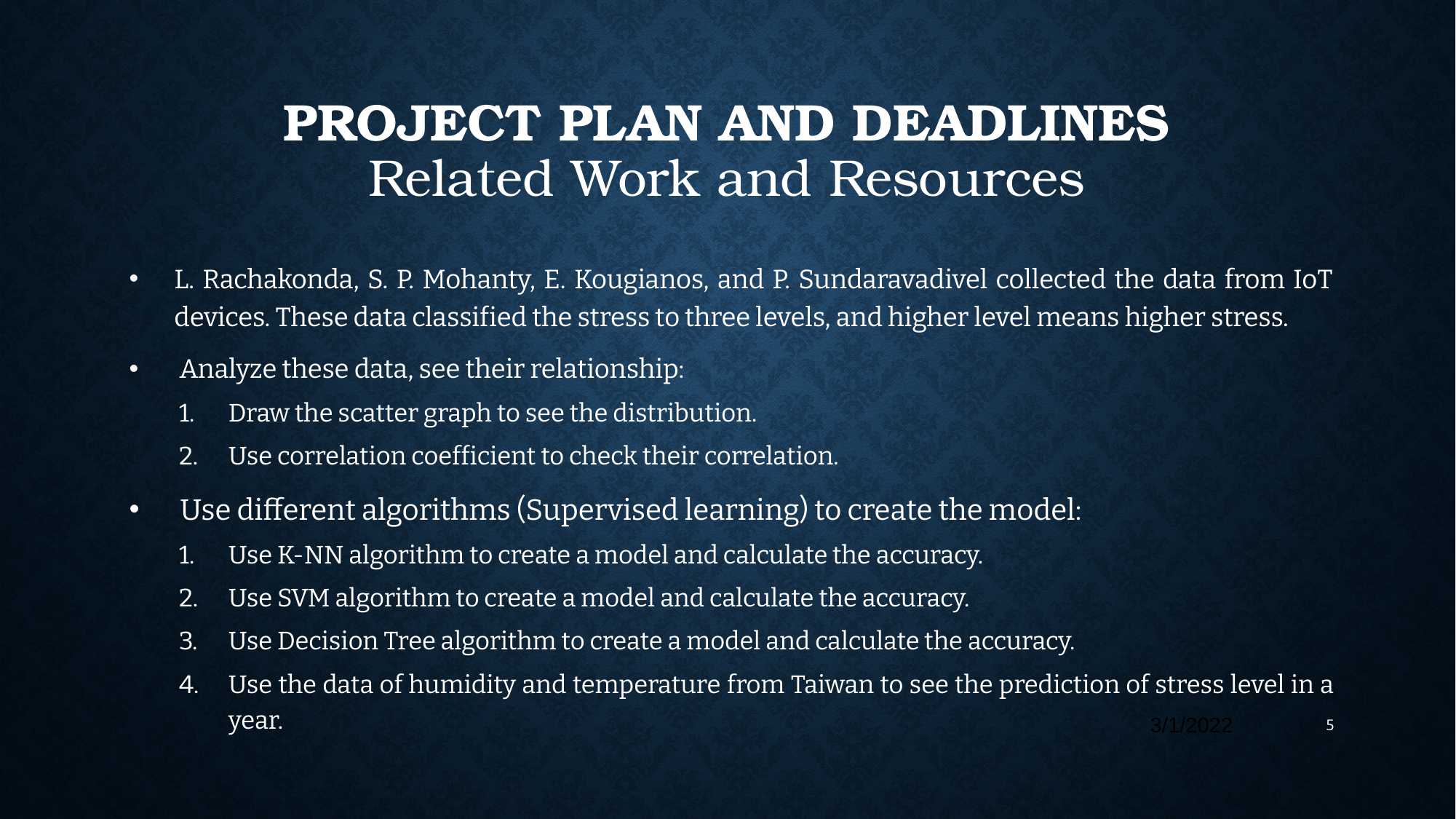

# PROJECT PLAN AND DEADLINES Related Work and Resources
L. Rachakonda, S. P. Mohanty, E. Kougianos, and P. Sundaravadivel collected the data from IoT devices. These data classified the stress to three levels, and higher level means higher stress.
 Analyze these data, see their relationship:
Draw the scatter graph to see the distribution.
Use correlation coefficient to check their correlation.
 Use different algorithms (Supervised learning) to create the model:
Use K-NN algorithm to create a model and calculate the accuracy.
Use SVM algorithm to create a model and calculate the accuracy.
Use Decision Tree algorithm to create a model and calculate the accuracy.
Use the data of humidity and temperature from Taiwan to see the prediction of stress level in a year.
3/1/2022
5